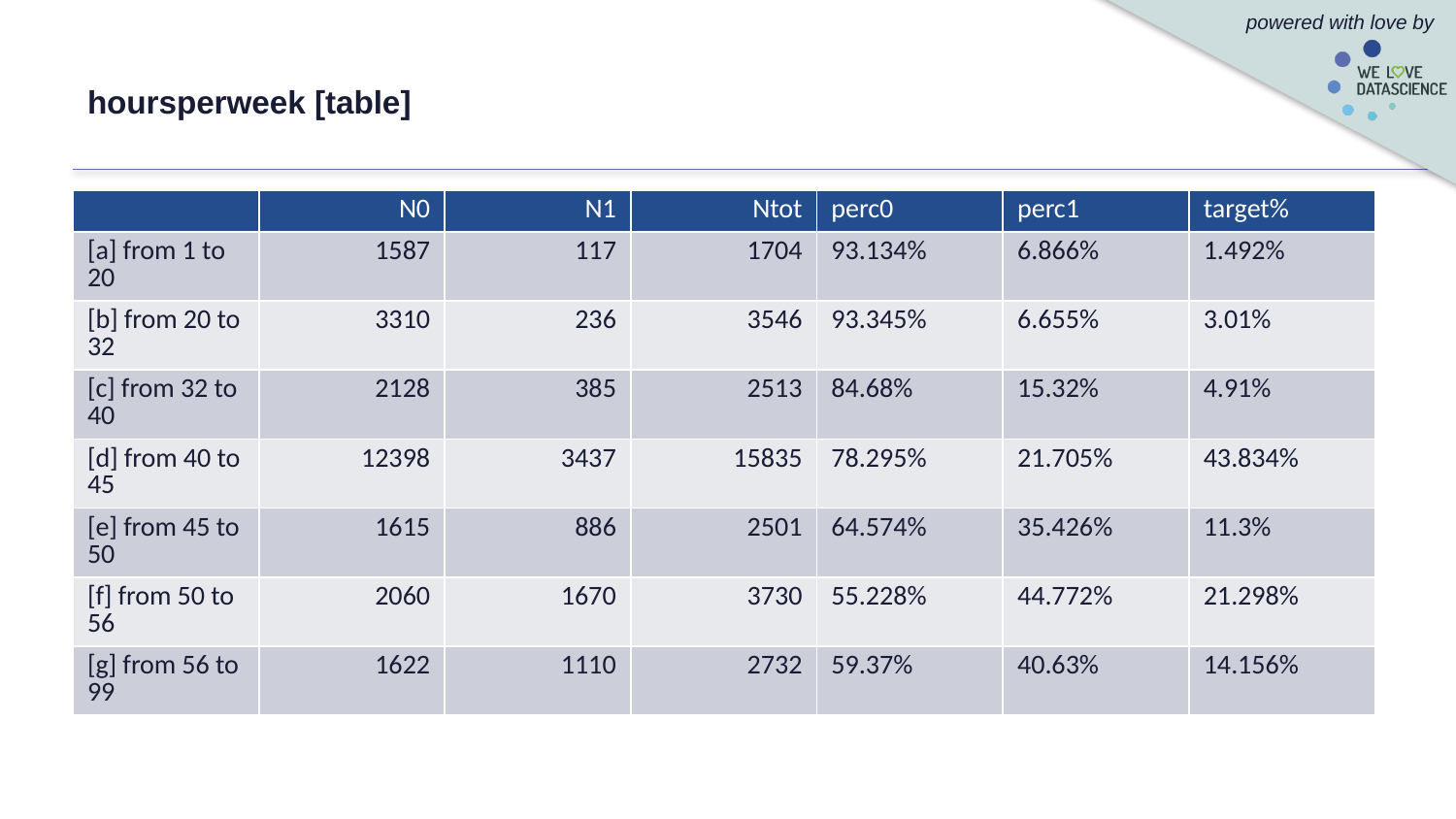

# hoursperweek [table]
|  | N0 | N1 | Ntot | perc0 | perc1 | target% |
| --- | --- | --- | --- | --- | --- | --- |
| [a] from 1 to 20 | 1587 | 117 | 1704 | 93.134% | 6.866% | 1.492% |
| [b] from 20 to 32 | 3310 | 236 | 3546 | 93.345% | 6.655% | 3.01% |
| [c] from 32 to 40 | 2128 | 385 | 2513 | 84.68% | 15.32% | 4.91% |
| [d] from 40 to 45 | 12398 | 3437 | 15835 | 78.295% | 21.705% | 43.834% |
| [e] from 45 to 50 | 1615 | 886 | 2501 | 64.574% | 35.426% | 11.3% |
| [f] from 50 to 56 | 2060 | 1670 | 3730 | 55.228% | 44.772% | 21.298% |
| [g] from 56 to 99 | 1622 | 1110 | 2732 | 59.37% | 40.63% | 14.156% |